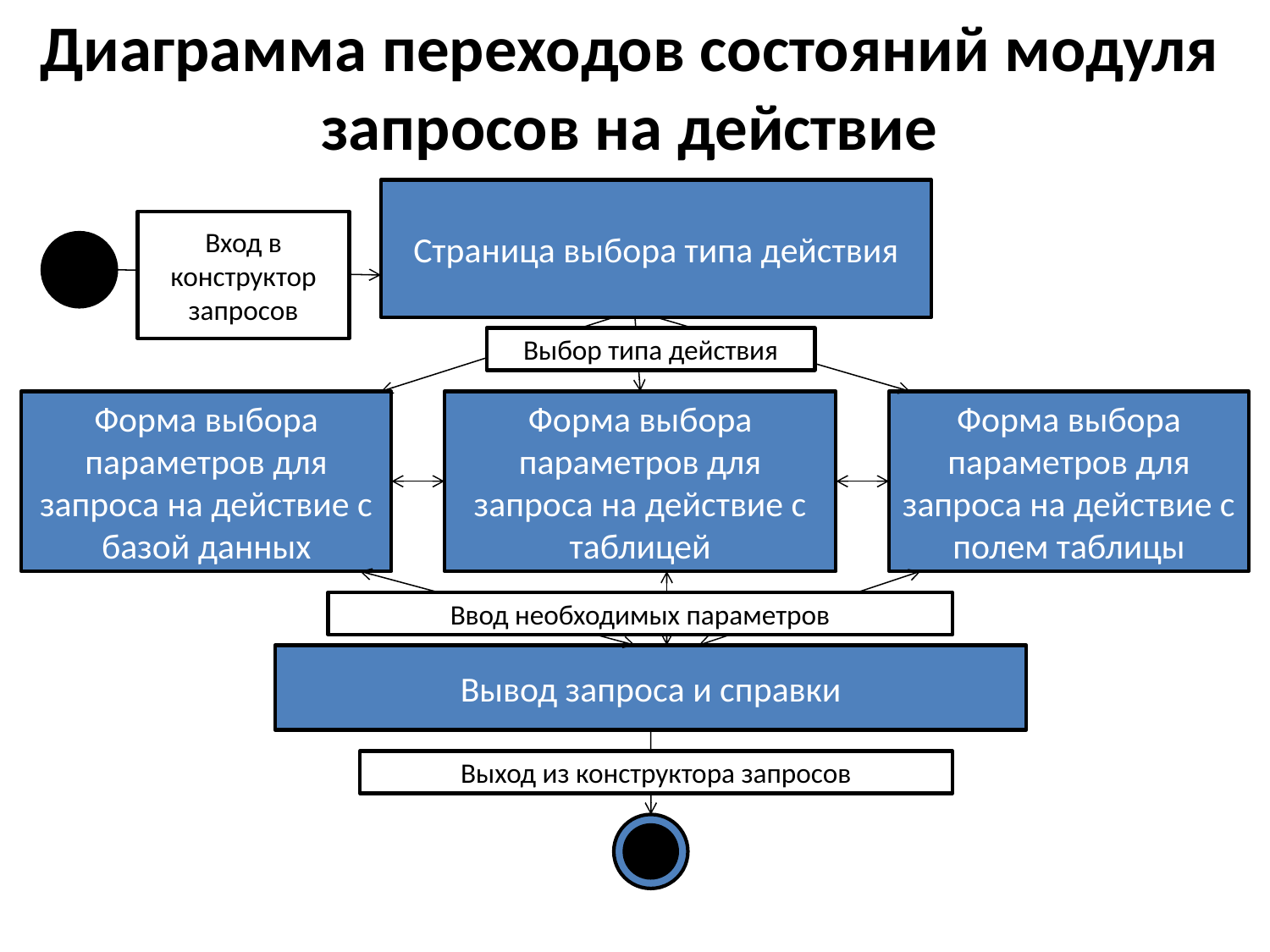

# Диаграмма переходов состояний модуля запросов на действие
Страница выбора типа действия
Вход в конструктор запросов

Выбор типа действия
Форма выбора параметров для запроса на действие с базой данных
Форма выбора параметров для запроса на действие с таблицей
Форма выбора параметров для запроса на действие с полем таблицы
Ввод необходимых параметров
Вывод запроса и справки
Выход из конструктора запросов